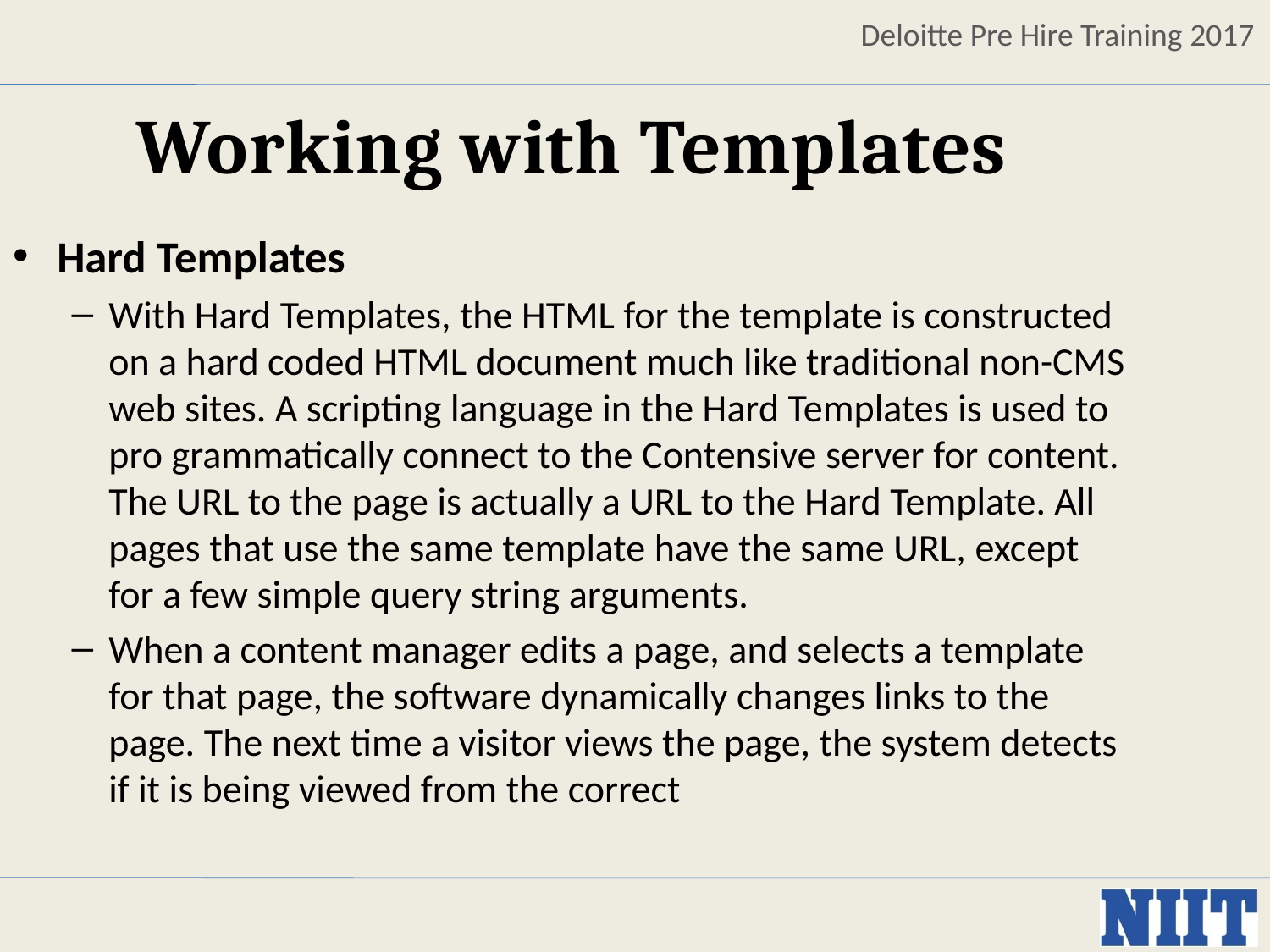

Working with Templates
Hard Templates
With Hard Templates, the HTML for the template is constructed on a hard coded HTML document much like traditional non-CMS web sites. A scripting language in the Hard Templates is used to pro grammatically connect to the Contensive server for content. The URL to the page is actually a URL to the Hard Template. All pages that use the same template have the same URL, except for a few simple query string arguments.
When a content manager edits a page, and selects a template for that page, the software dynamically changes links to the page. The next time a visitor views the page, the system detects if it is being viewed from the correct